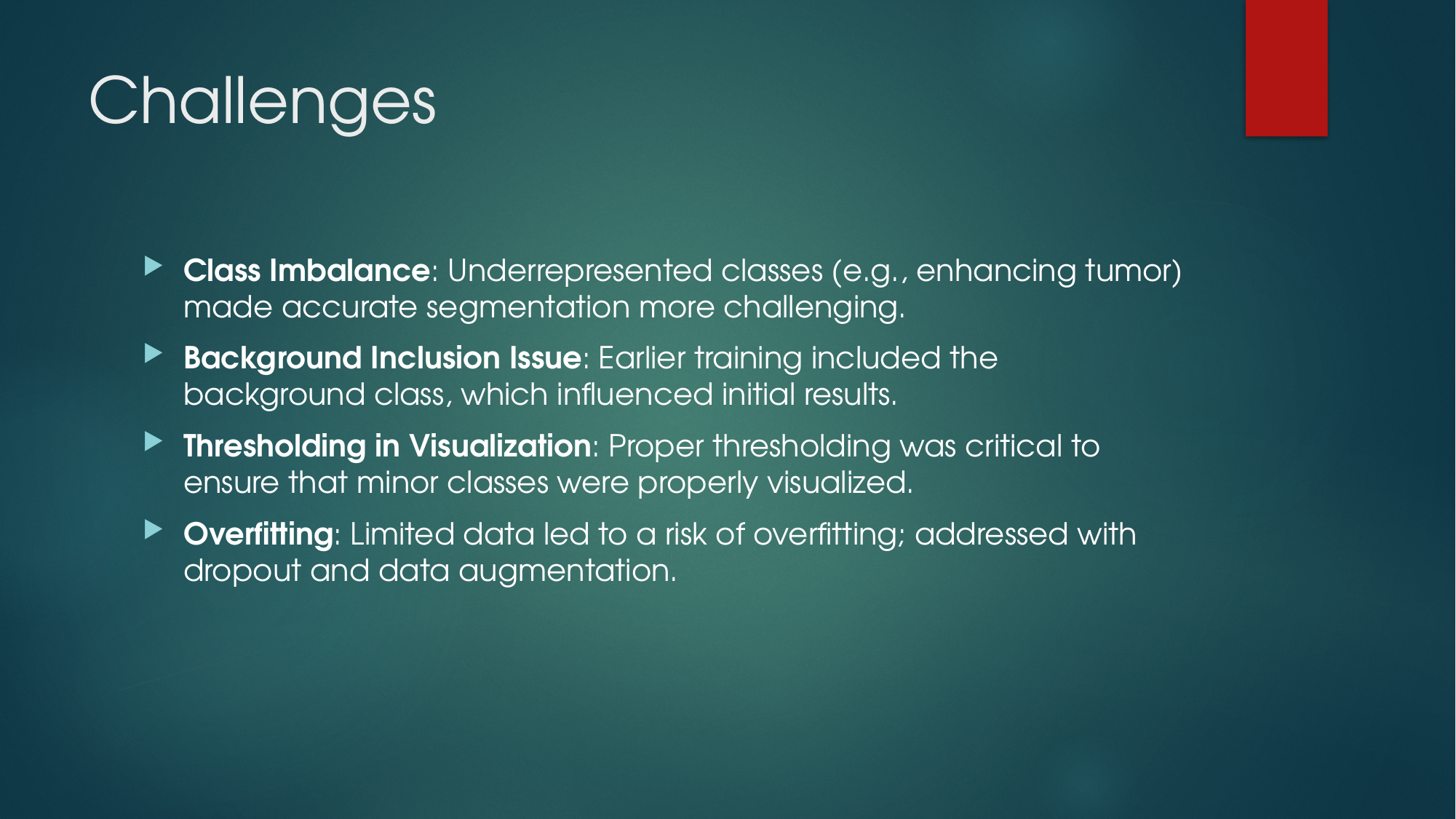

# Challenges
Class Imbalance: Underrepresented classes (e.g., enhancing tumor) made accurate segmentation more challenging.
Background Inclusion Issue: Earlier training included the background class, which influenced initial results.
Thresholding in Visualization: Proper thresholding was critical to ensure that minor classes were properly visualized.
Overfitting: Limited data led to a risk of overfitting; addressed with dropout and data augmentation.